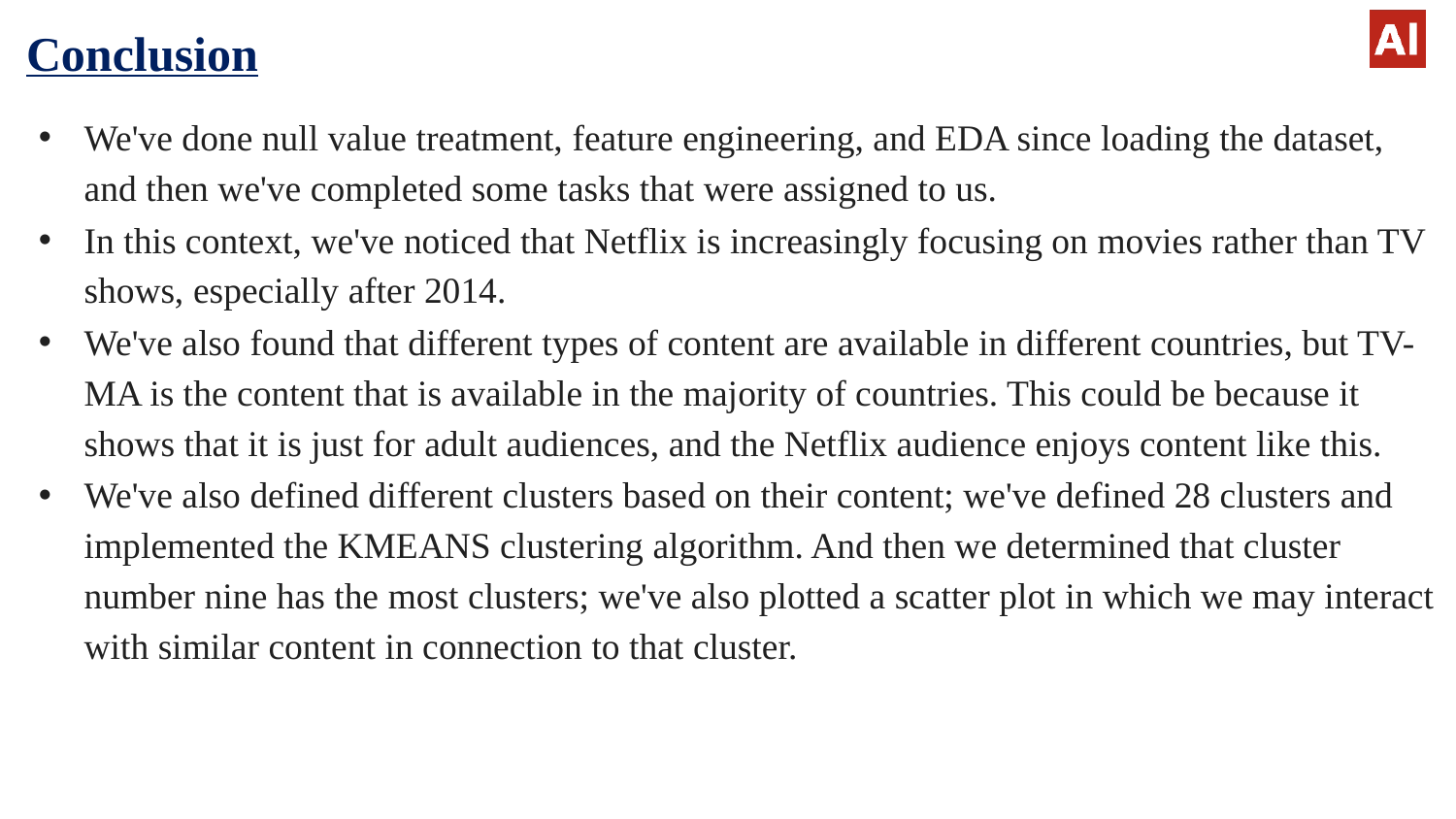

# Conclusion
We've done null value treatment, feature engineering, and EDA since loading the dataset, and then we've completed some tasks that were assigned to us.
In this context, we've noticed that Netflix is increasingly focusing on movies rather than TV shows, especially after 2014.
We've also found that different types of content are available in different countries, but TV-MA is the content that is available in the majority of countries. This could be because it shows that it is just for adult audiences, and the Netflix audience enjoys content like this.
We've also defined different clusters based on their content; we've defined 28 clusters and implemented the KMEANS clustering algorithm. And then we determined that cluster number nine has the most clusters; we've also plotted a scatter plot in which we may interact with similar content in connection to that cluster.